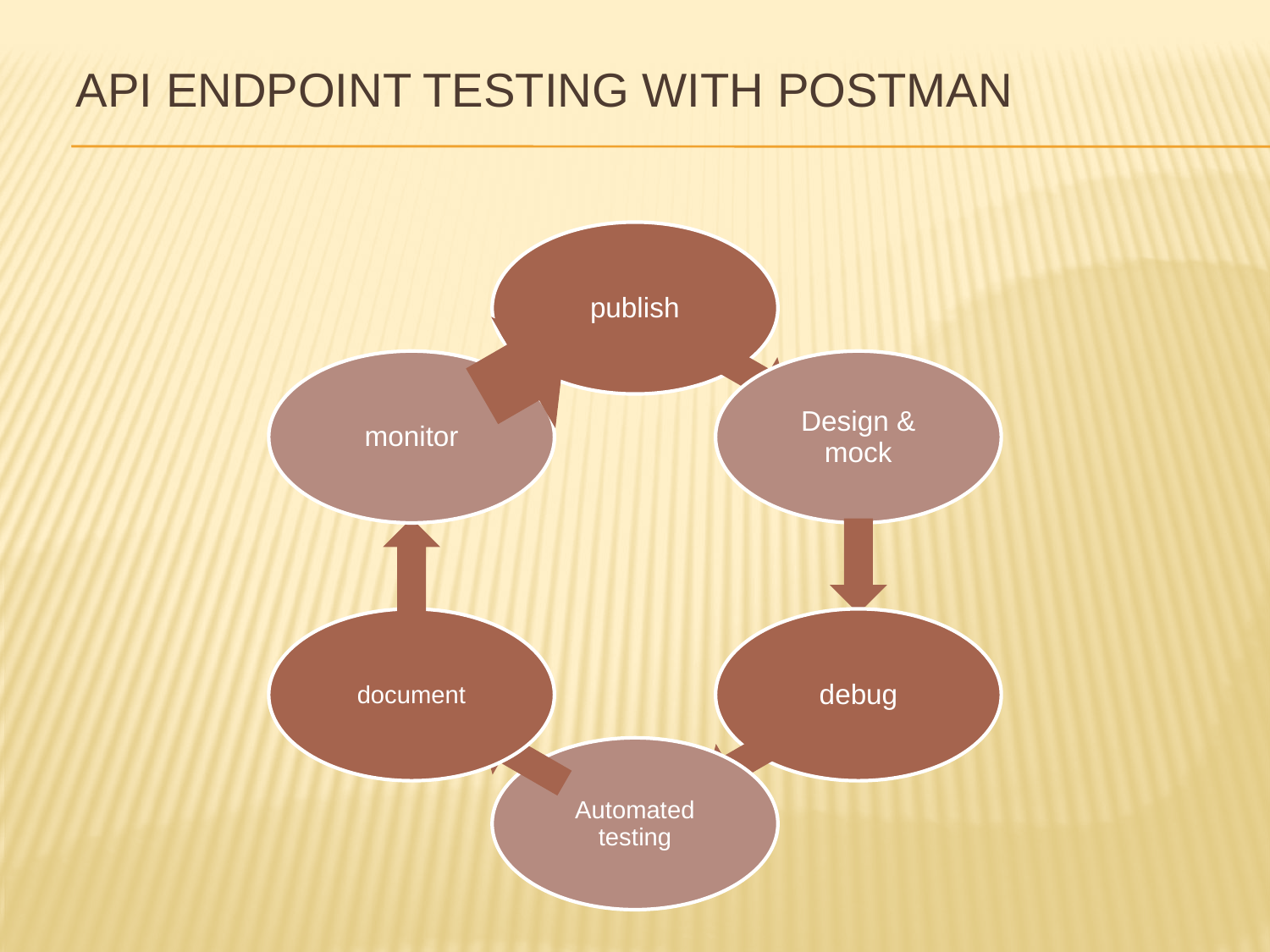

# API Endpoint testing with postman
publish
debug
Automated testing
document
monitor
Design & mock